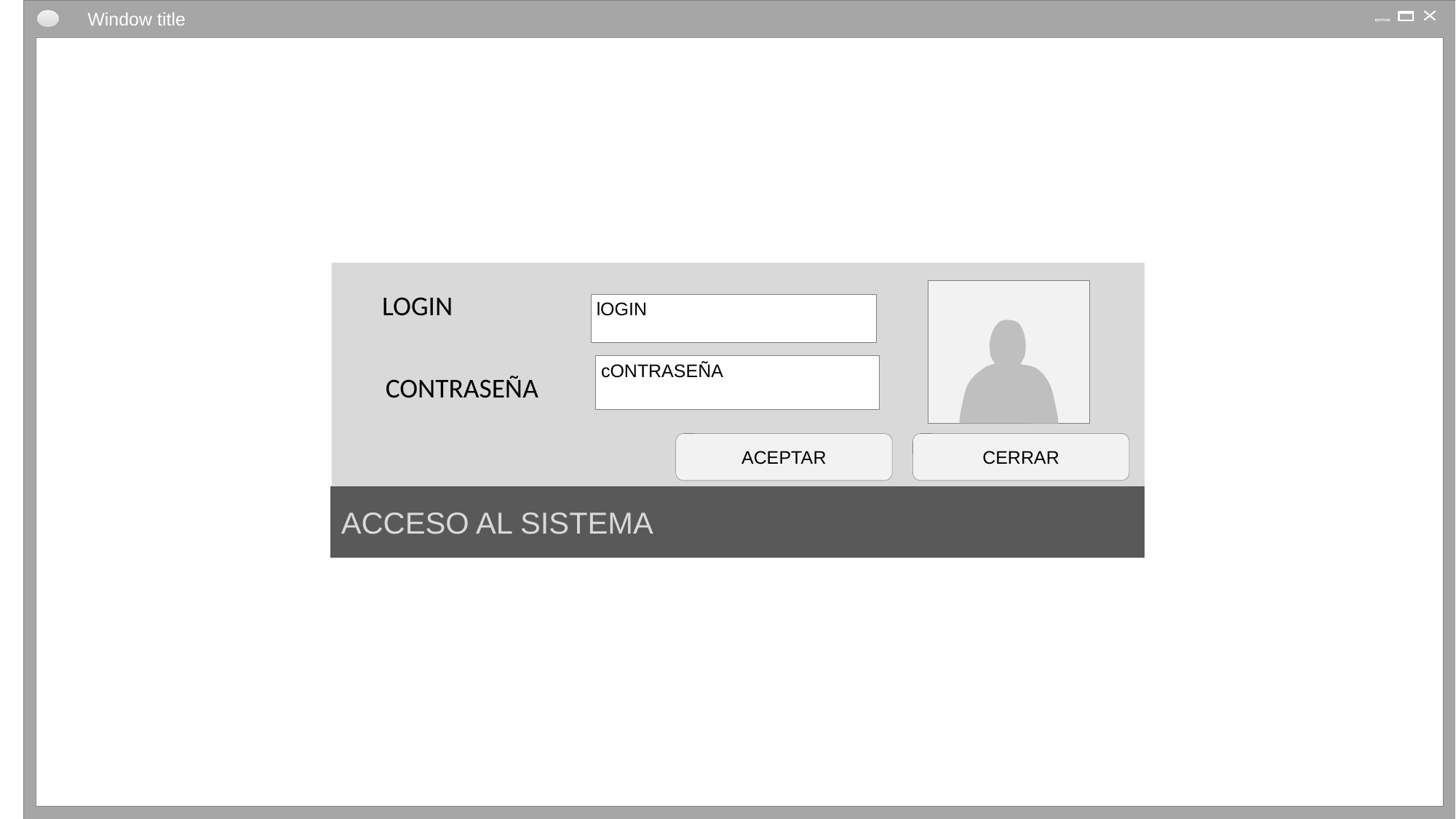

Window title

ACCESO AL SISTEMA

LOGIN
lOGIN
cONTRASEÑA
CONTRASEÑA
ACEPTAR
CERRAR